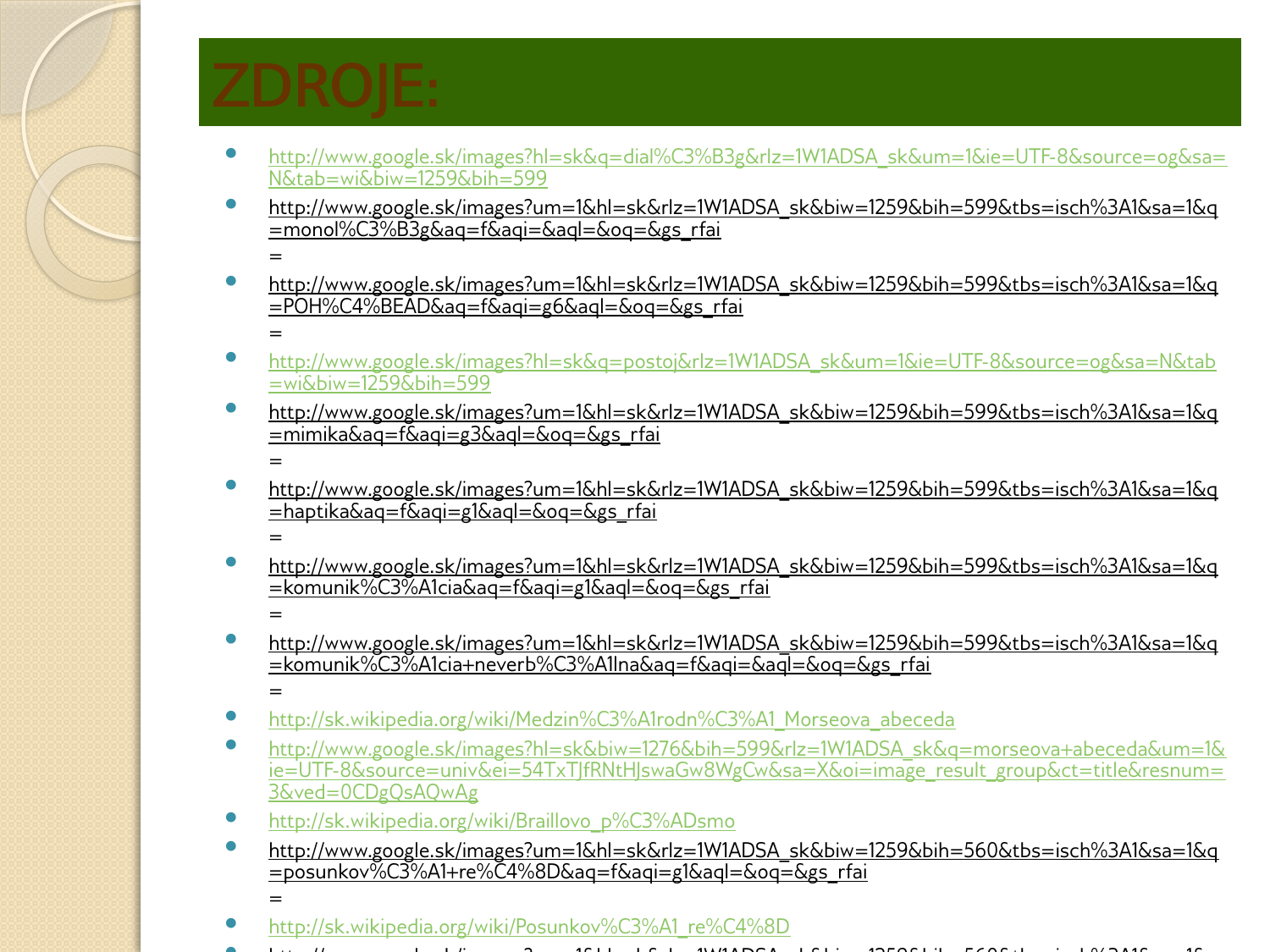

# ZDROJE:
http://www.google.sk/images?hl=sk&q=dial%C3%B3g&rlz=1W1ADSA_sk&um=1&ie=UTF-8&source=og&sa=N&tab=wi&biw=1259&bih=599
http://www.google.sk/images?um=1&hl=sk&rlz=1W1ADSA_sk&biw=1259&bih=599&tbs=isch%3A1&sa=1&q=monol%C3%B3g&aq=f&aqi=&aql=&oq=&gs_rfai=
http://www.google.sk/images?um=1&hl=sk&rlz=1W1ADSA_sk&biw=1259&bih=599&tbs=isch%3A1&sa=1&q=POH%C4%BEAD&aq=f&aqi=g6&aql=&oq=&gs_rfai=
http://www.google.sk/images?hl=sk&q=postoj&rlz=1W1ADSA_sk&um=1&ie=UTF-8&source=og&sa=N&tab=wi&biw=1259&bih=599
http://www.google.sk/images?um=1&hl=sk&rlz=1W1ADSA_sk&biw=1259&bih=599&tbs=isch%3A1&sa=1&q=mimika&aq=f&aqi=g3&aql=&oq=&gs_rfai=
http://www.google.sk/images?um=1&hl=sk&rlz=1W1ADSA_sk&biw=1259&bih=599&tbs=isch%3A1&sa=1&q=haptika&aq=f&aqi=g1&aql=&oq=&gs_rfai=
http://www.google.sk/images?um=1&hl=sk&rlz=1W1ADSA_sk&biw=1259&bih=599&tbs=isch%3A1&sa=1&q=komunik%C3%A1cia&aq=f&aqi=g1&aql=&oq=&gs_rfai=
http://www.google.sk/images?um=1&hl=sk&rlz=1W1ADSA_sk&biw=1259&bih=599&tbs=isch%3A1&sa=1&q=komunik%C3%A1cia+neverb%C3%A1lna&aq=f&aqi=&aql=&oq=&gs_rfai=
http://sk.wikipedia.org/wiki/Medzin%C3%A1rodn%C3%A1_Morseova_abeceda
http://www.google.sk/images?hl=sk&biw=1276&bih=599&rlz=1W1ADSA_sk&q=morseova+abeceda&um=1&ie=UTF-8&source=univ&ei=54TxTJfRNtHJswaGw8WgCw&sa=X&oi=image_result_group&ct=title&resnum=3&ved=0CDgQsAQwAg
http://sk.wikipedia.org/wiki/Braillovo_p%C3%ADsmo
http://www.google.sk/images?um=1&hl=sk&rlz=1W1ADSA_sk&biw=1259&bih=560&tbs=isch%3A1&sa=1&q=posunkov%C3%A1+re%C4%8D&aq=f&aqi=g1&aql=&oq=&gs_rfai=
http://sk.wikipedia.org/wiki/Posunkov%C3%A1_re%C4%8D
http://www.google.sk/images?um=1&hl=sk&rlz=1W1ADSA_sk&biw=1259&bih=560&tbs=isch%3A1&sa=1&q=asert%C3%ADvna+komunik%C3%A1cia&aq=f&aqi=&aql=&oq=&gs_rfai=
http://cs.wikipedia.org/wiki/Emotikon
http://www.google.sk/images?um=1&hl=sk&rlz=1W1ADSA_sk&biw=1259&bih=599&tbs=isch%3A1&sa=1&q=emotikony+v+slovenskom+jazyku&aq=f&aqi=&aql=&oq=&gs_rfai=
http://www.google.sk/images?um=1&hl=sk&rlz=1W1ADSA_sk&biw=1259&bih=560&tbs=isch%3A1&sa=1&q=mapa+jask%C3%BD%C5%88+na+Slovensku&aq=f&aqi=&aql=&oq=&gs_rfai=